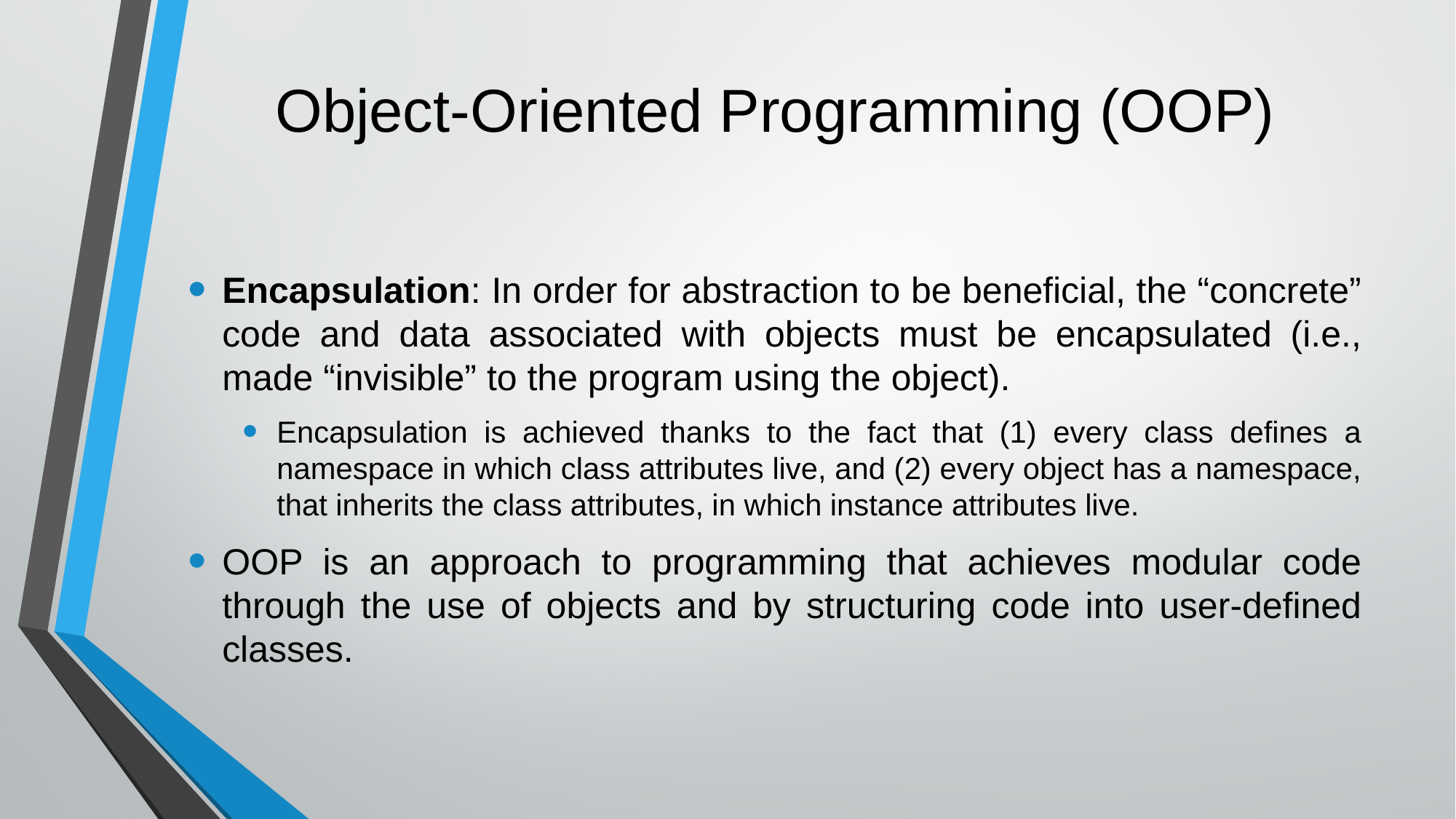

# Object-Oriented Programming (OOP)
Encapsulation: In order for abstraction to be beneficial, the “concrete” code and data associated with objects must be encapsulated (i.e., made “invisible” to the program using the object).
Encapsulation is achieved thanks to the fact that (1) every class defines a namespace in which class attributes live, and (2) every object has a namespace, that inherits the class attributes, in which instance attributes live.
OOP is an approach to programming that achieves modular code through the use of objects and by structuring code into user-defined classes.